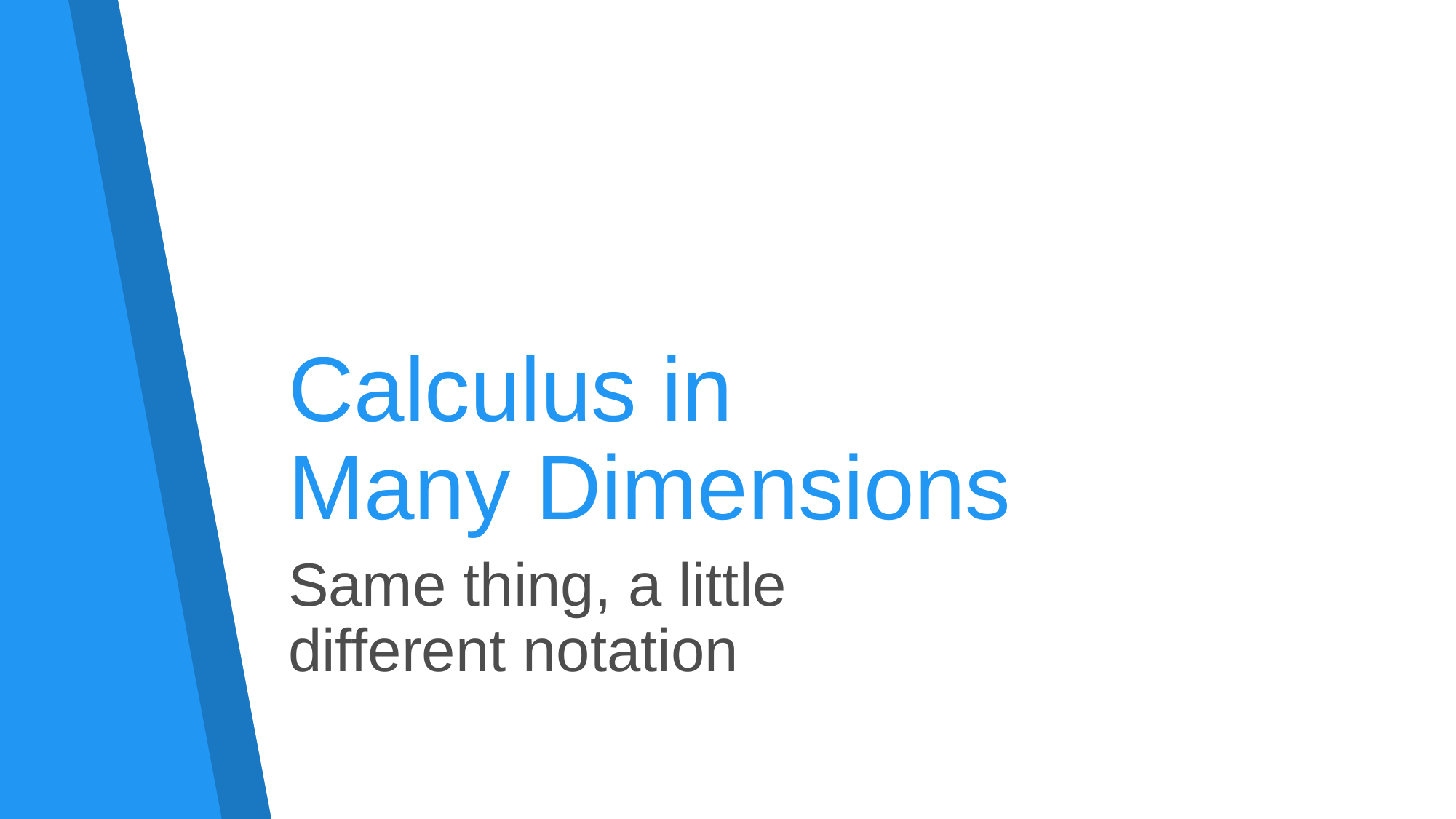

# Calculus in Many Dimensions
Same thing, a little
different notation